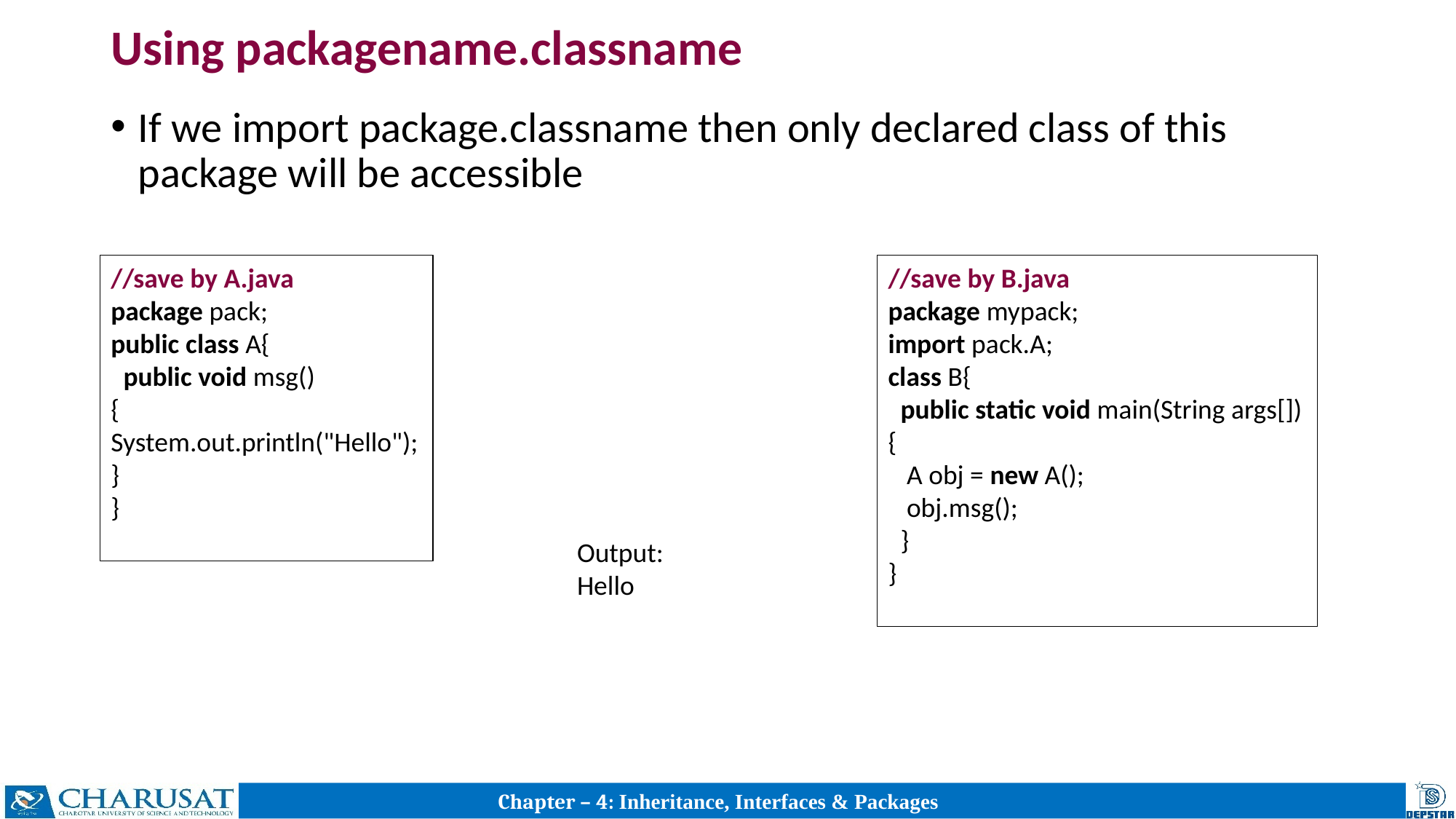

# Using packagename.classname
If we import package.classname then only declared class of this package will be accessible
//save by A.java
package pack;
public class A{
  public void msg()
{
System.out.println("Hello");
}
}

//save by B.java
package mypack;
import pack.A;
class B{
  public static void main(String args[])
{
   A obj = new A();
   obj.msg();
  }
}

Output:
Hello